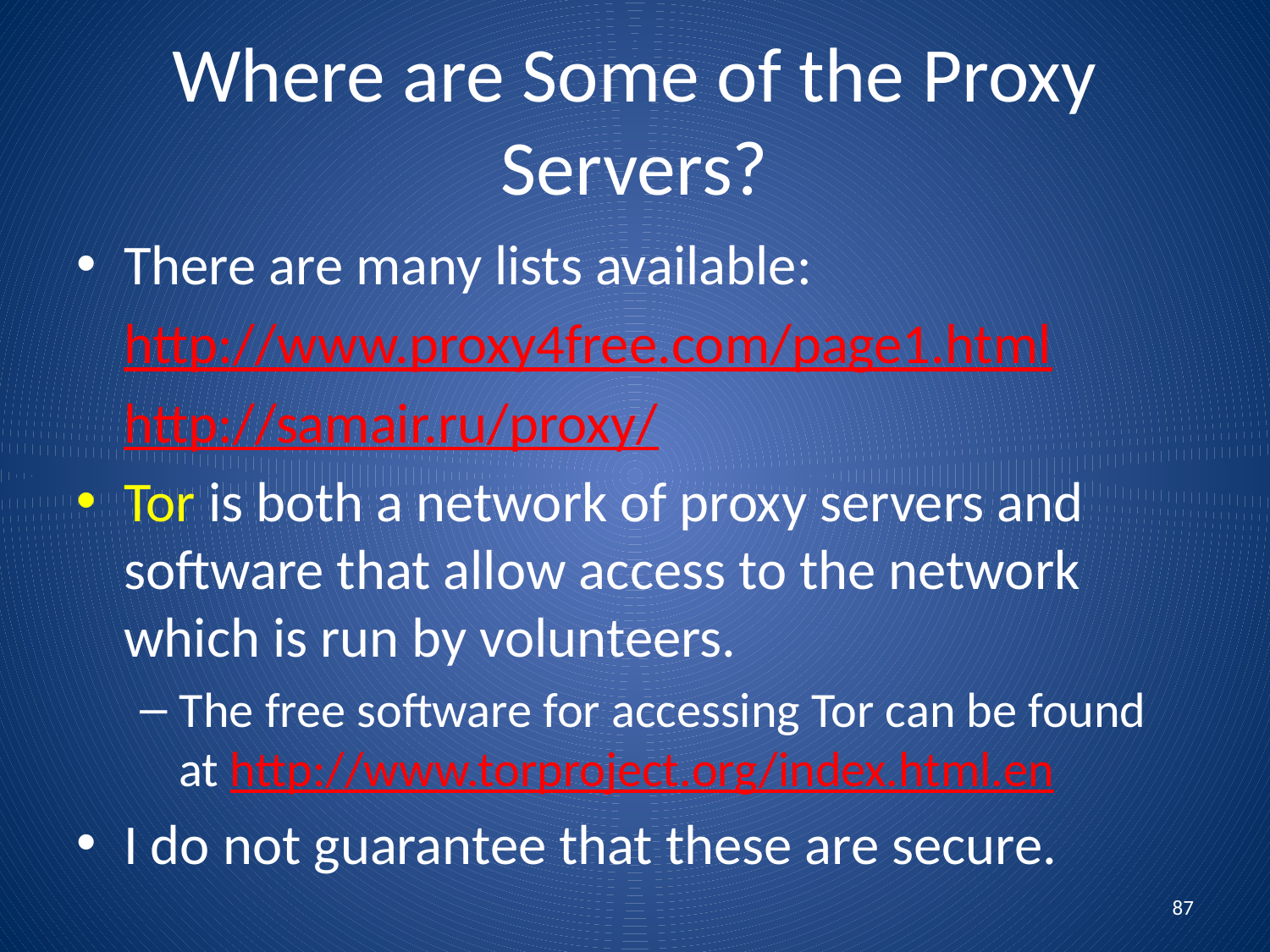

# Where are Some of the Proxy Servers?
There are many lists available:
	http://www.proxy4free.com/page1.html
	http://samair.ru/proxy/
Tor is both a network of proxy servers and software that allow access to the network which is run by volunteers.
The free software for accessing Tor can be found at http://www.torproject.org/index.html.en
I do not guarantee that these are secure.

87